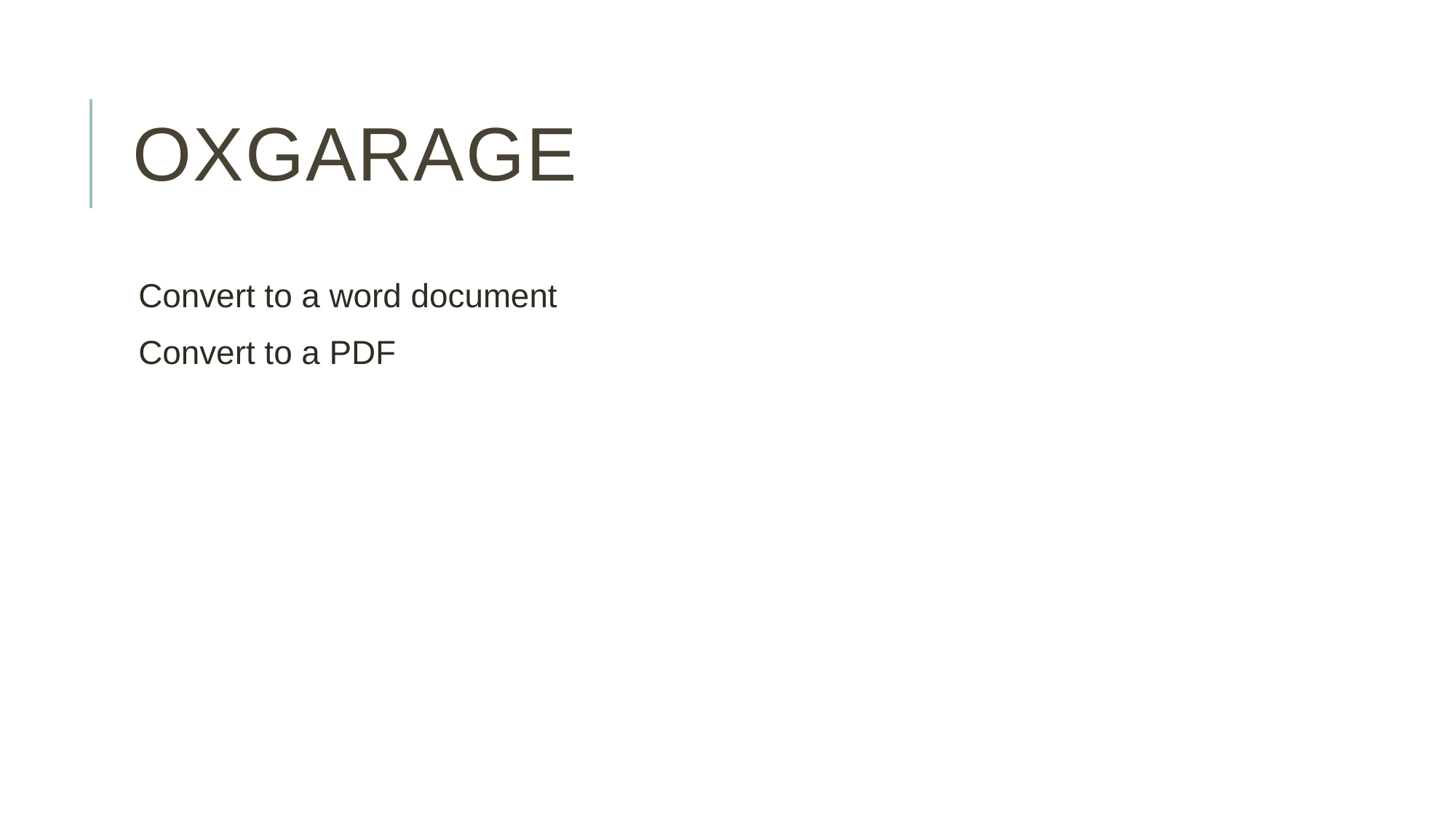

# OXgarage
Convert to a word document
Convert to a PDF